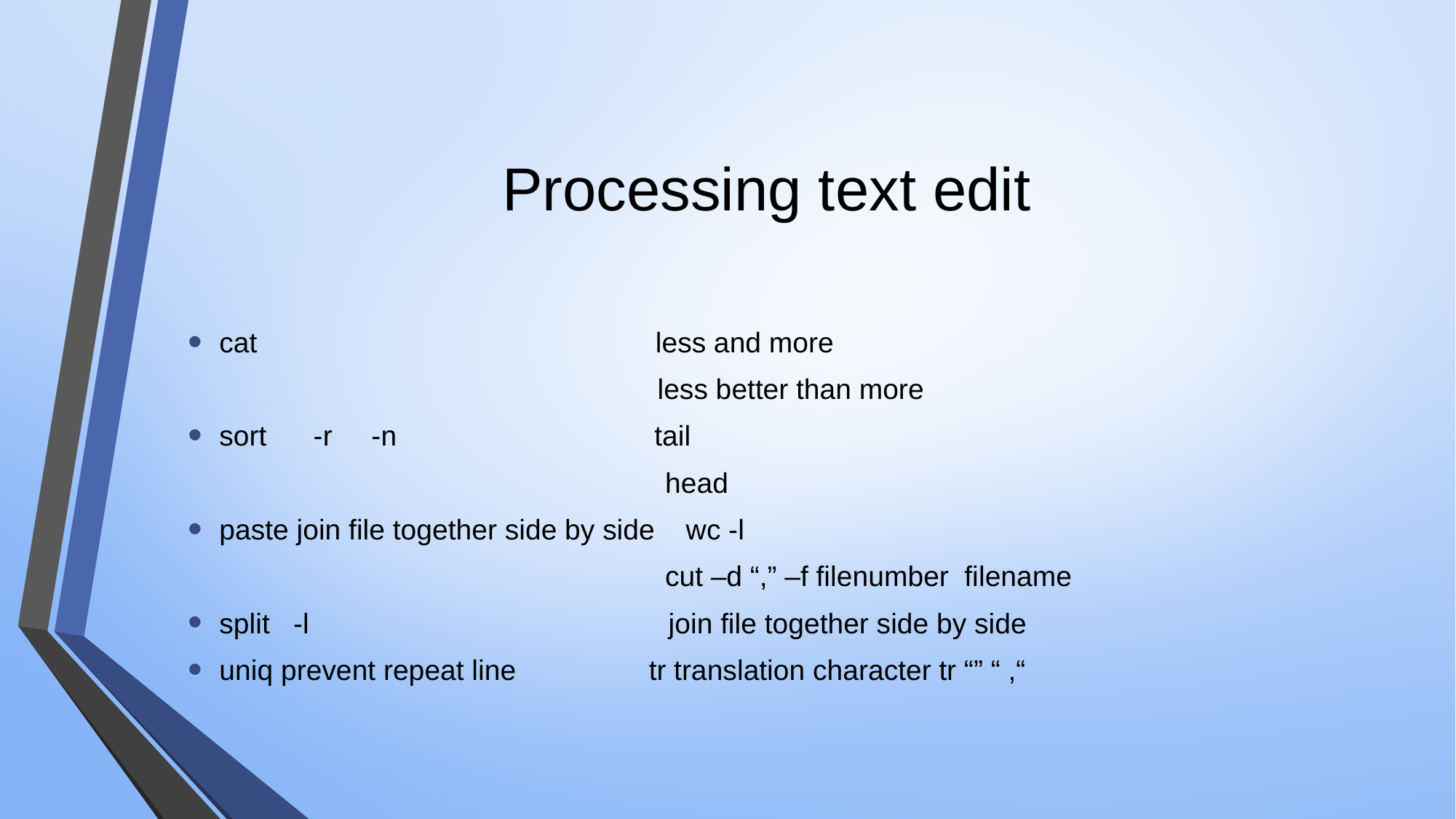

# Processing text edit
cat                                                   less and more
                                                            less better than more
sort      -r     -n                                 tail
                                                             head
paste join file together side by side    wc -l
                                                             cut –d “,” –f filenumber  filename
split   -l                                              join file together side by side
uniq prevent repeat line                 tr translation character tr “” “ ,“